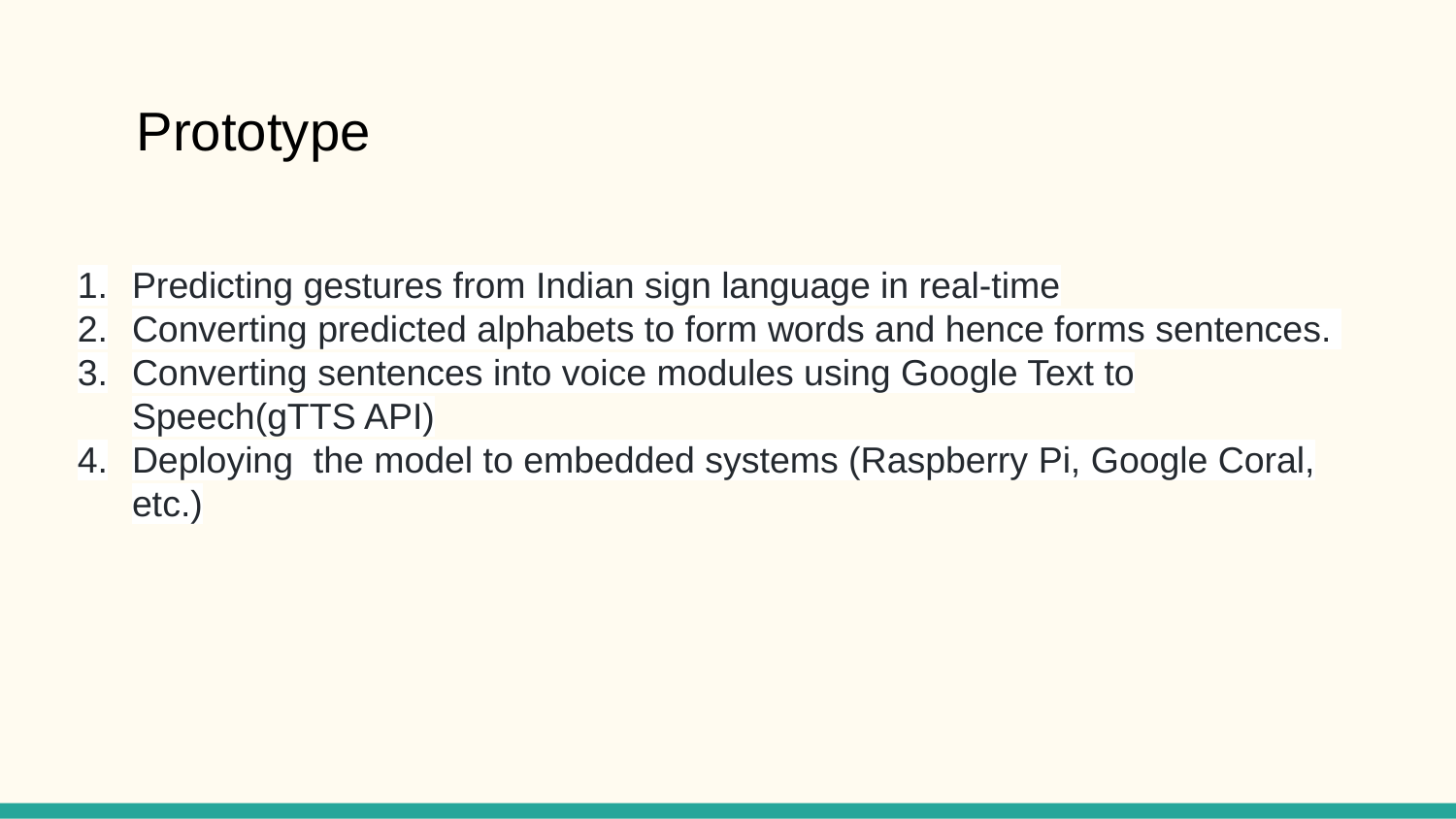

Prototype
Predicting gestures from Indian sign language in real-time
Converting predicted alphabets to form words and hence forms sentences.
Converting sentences into voice modules using Google Text to Speech(gTTS API)
Deploying  the model to embedded systems (Raspberry Pi, Google Coral, etc.)